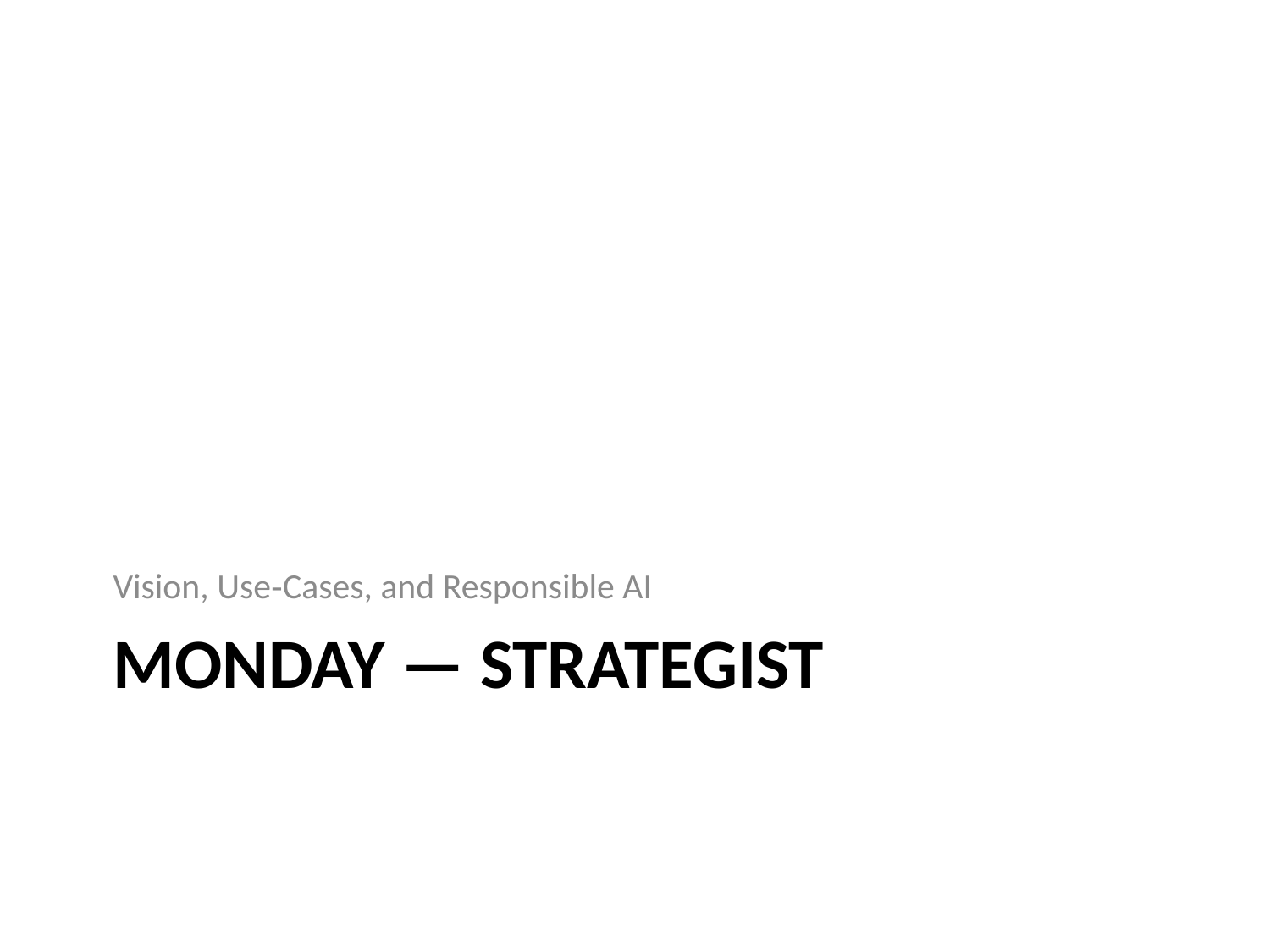

Vision, Use‑Cases, and Responsible AI
# Monday — Strategist